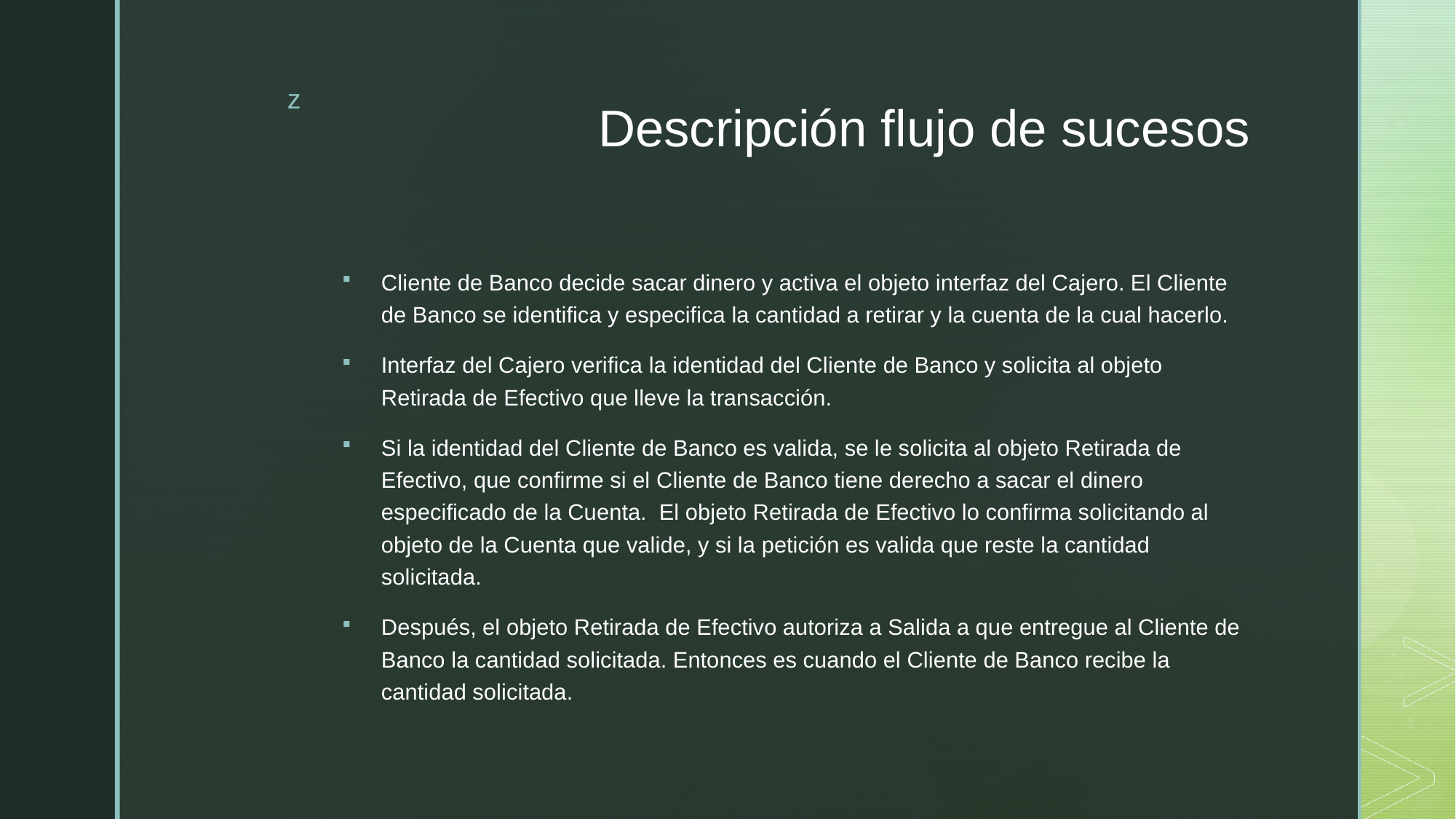

# Descripción flujo de sucesos
Cliente de Banco decide sacar dinero y activa el objeto interfaz del Cajero. El Cliente de Banco se identifica y especifica la cantidad a retirar y la cuenta de la cual hacerlo.
Interfaz del Cajero verifica la identidad del Cliente de Banco y solicita al objeto Retirada de Efectivo que lleve la transacción.
Si la identidad del Cliente de Banco es valida, se le solicita al objeto Retirada de Efectivo, que confirme si el Cliente de Banco tiene derecho a sacar el dinero especificado de la Cuenta.  El objeto Retirada de Efectivo lo confirma solicitando al objeto de la Cuenta que valide, y si la petición es valida que reste la cantidad solicitada.
Después, el objeto Retirada de Efectivo autoriza a Salida a que entregue al Cliente de Banco la cantidad solicitada. Entonces es cuando el Cliente de Banco recibe la cantidad solicitada.